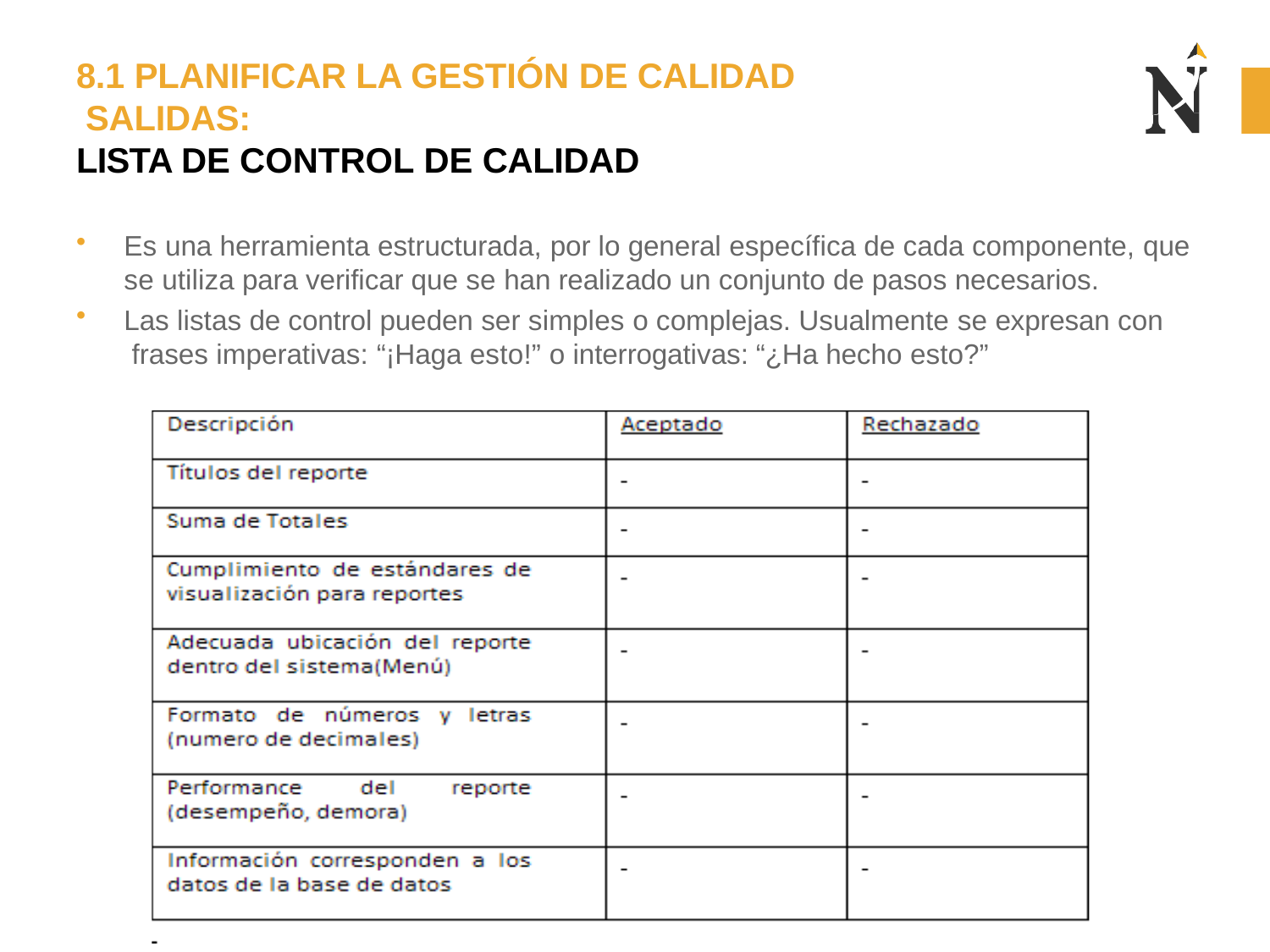

# 8.1 PLANIFICAR LA GESTIÓN DE CALIDAD  SALIDAS:
LISTA DE CONTROL DE CALIDAD

Es una herramienta estructurada, por lo general específica de cada componente, que
se utiliza para verificar que se han realizado un conjunto de pasos necesarios.
Las listas de control pueden ser simples o complejas. Usualmente se expresan con  frases imperativas: “¡Haga esto!” o interrogativas: “¿Ha hecho esto?”